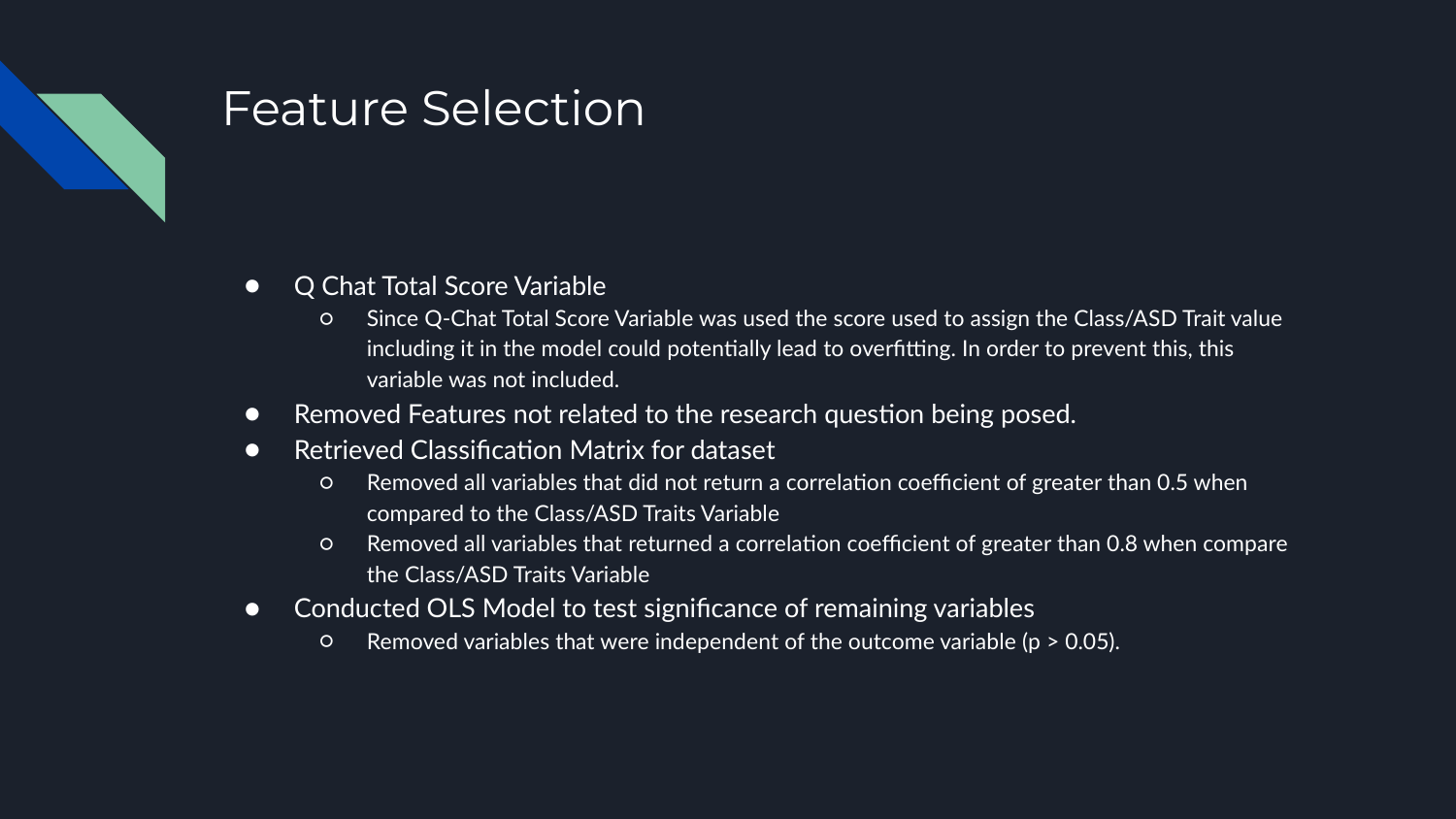

# Feature Selection
Q Chat Total Score Variable
Since Q-Chat Total Score Variable was used the score used to assign the Class/ASD Trait value including it in the model could potentially lead to overfitting. In order to prevent this, this variable was not included.
Removed Features not related to the research question being posed.
Retrieved Classification Matrix for dataset
Removed all variables that did not return a correlation coefficient of greater than 0.5 when compared to the Class/ASD Traits Variable
Removed all variables that returned a correlation coefficient of greater than 0.8 when compare the Class/ASD Traits Variable
Conducted OLS Model to test significance of remaining variables
Removed variables that were independent of the outcome variable (p > 0.05).